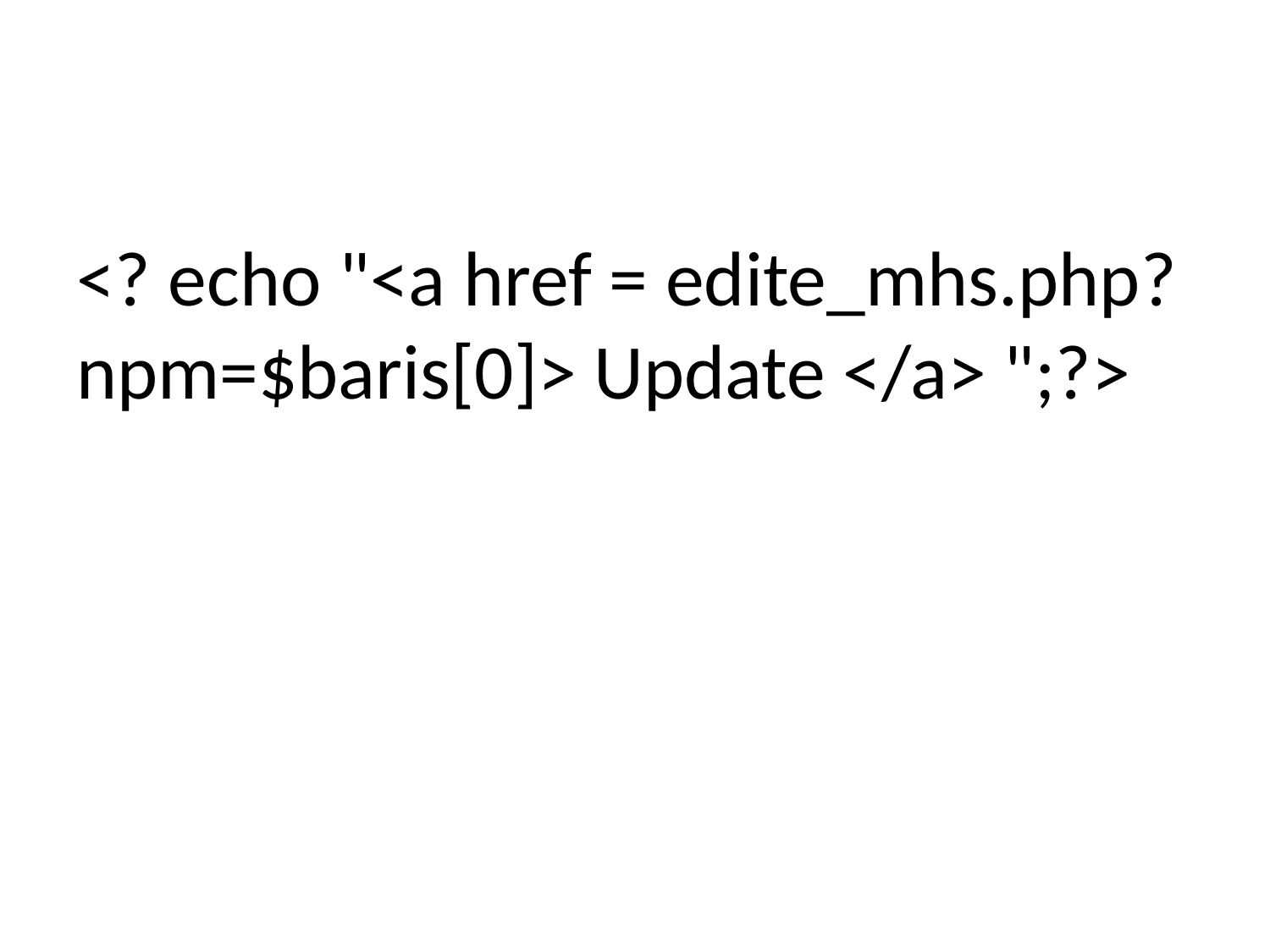

#
<? echo "<a href = edite_mhs.php?npm=$baris[0]> Update </a> ";?>